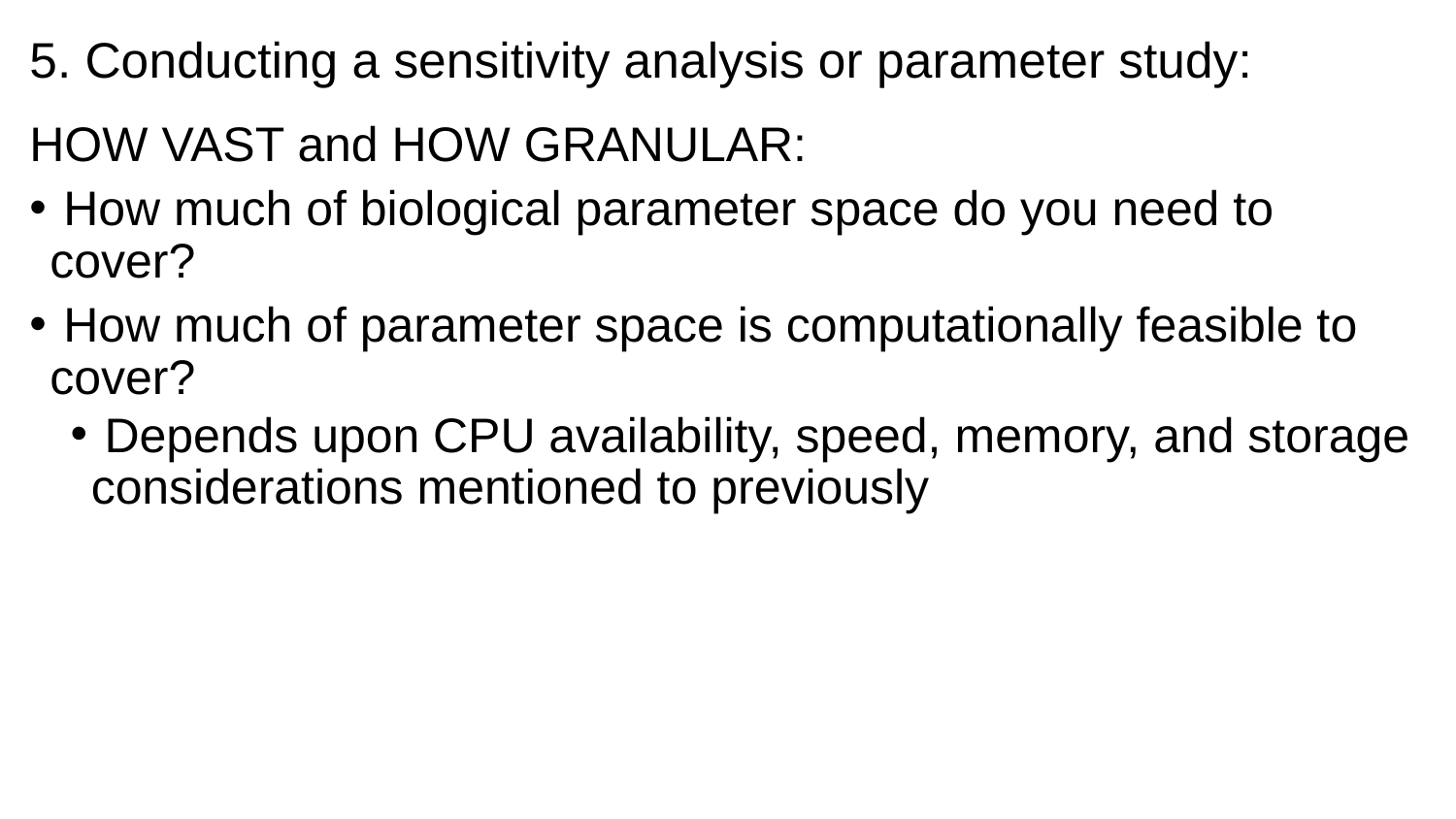

# 5. Conducting a sensitivity analysis or parameter study:
HOW VAST and HOW GRANULAR:
 How much of biological parameter space do you need to cover?
 How much of parameter space is computationally feasible to cover?
 Depends upon CPU availability, speed, memory, and storage considerations mentioned to previously